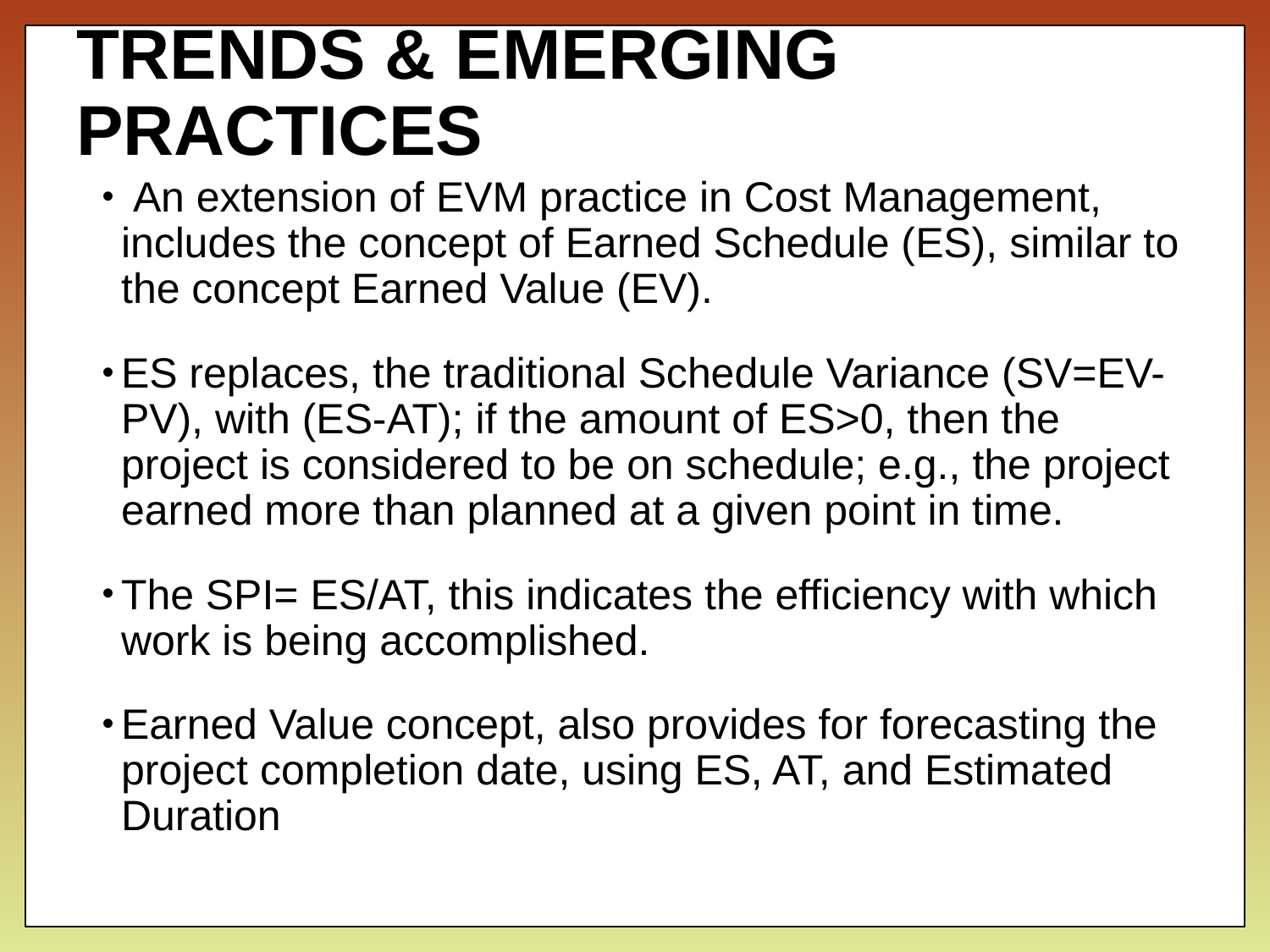

# TRENDS & EMERGING PRACTICES
 An extension of EVM practice in Cost Management, includes the concept of Earned Schedule (ES), similar to the concept Earned Value (EV).
ES replaces, the traditional Schedule Variance (SV=EV-PV), with (ES-AT); if the amount of ES>0, then the project is considered to be on schedule; e.g., the project earned more than planned at a given point in time.
The SPI= ES/AT, this indicates the efficiency with which work is being accomplished.
Earned Value concept, also provides for forecasting the project completion date, using ES, AT, and Estimated Duration